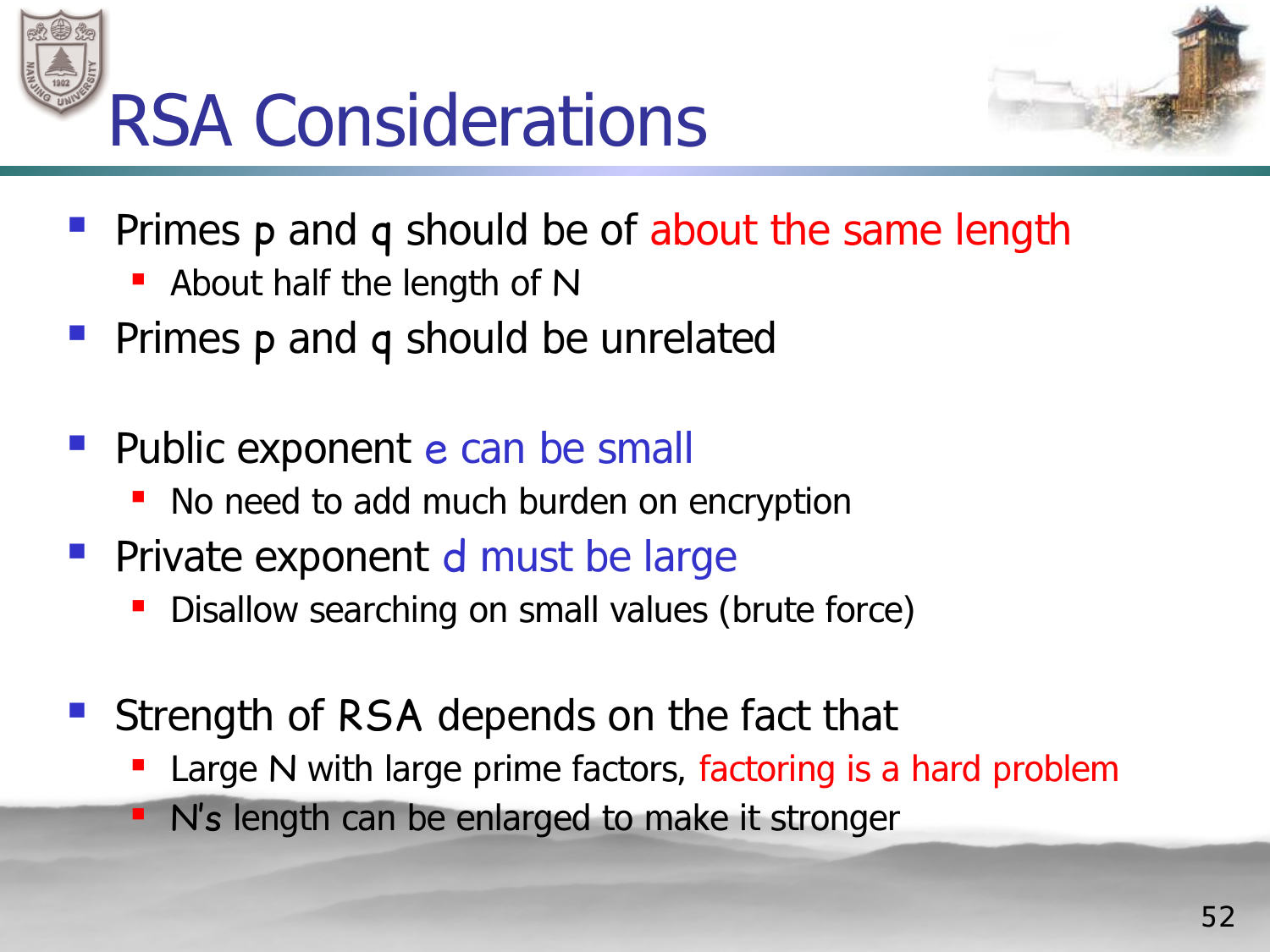

# RSA Considerations
Primes p and q should be of about the same length
About half the length of N
Primes p and q should be unrelated

Public exponent e can be small
No need to add much burden on encryption
Private exponent d must be large
Disallow searching on small values (brute force)

Strength of RSA depends on the fact that
Large N with large prime factors, factoring is a hard problem
N’s length can be enlarged to make it stronger
52